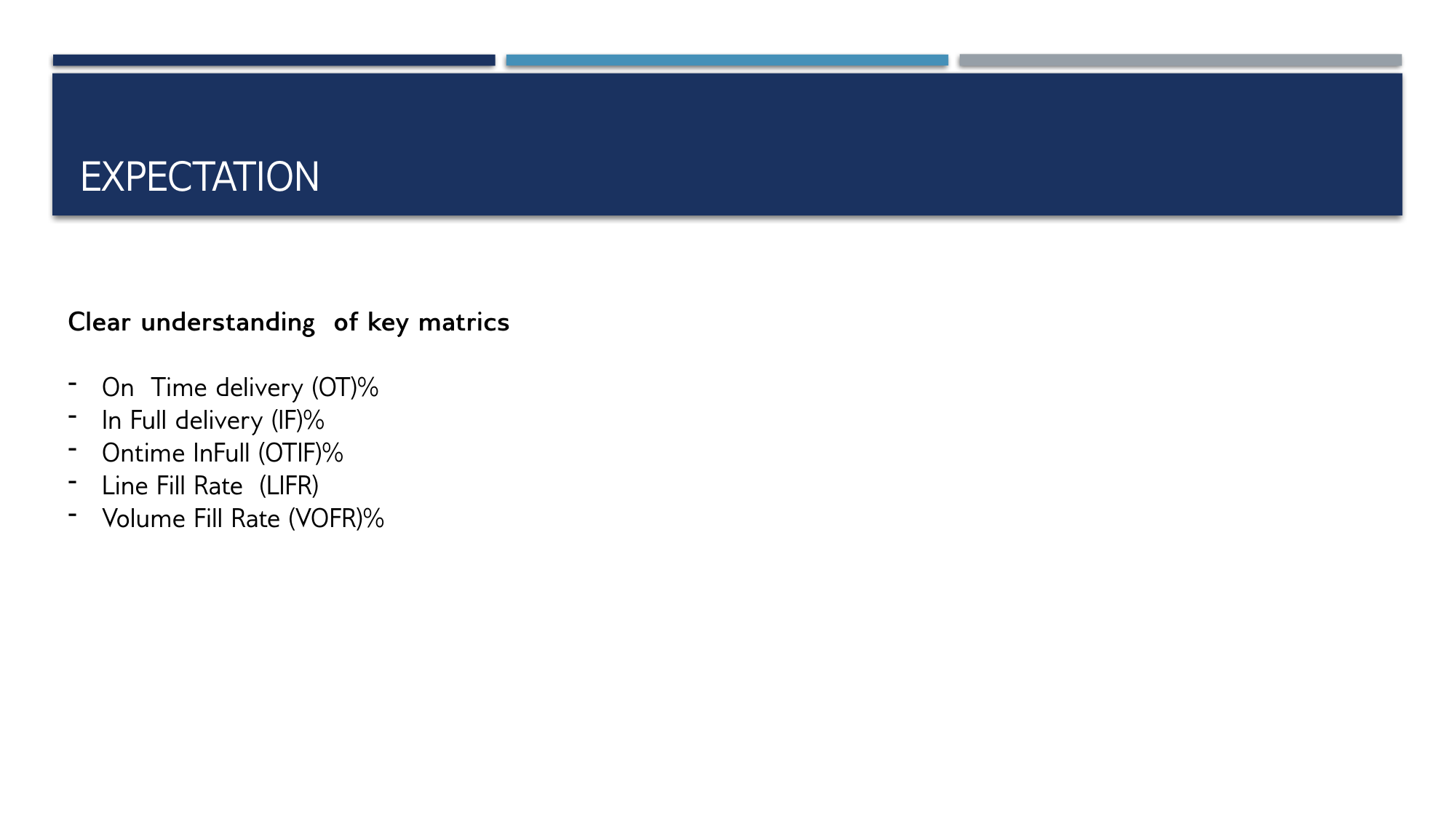

# Expectation
Clear understanding  of key matrics

On  Time delivery (OT)%
In Full delivery (IF)%
Ontime InFull (OTIF)%
Line Fill Rate  (LIFR)
Volume Fill Rate (VOFR)%